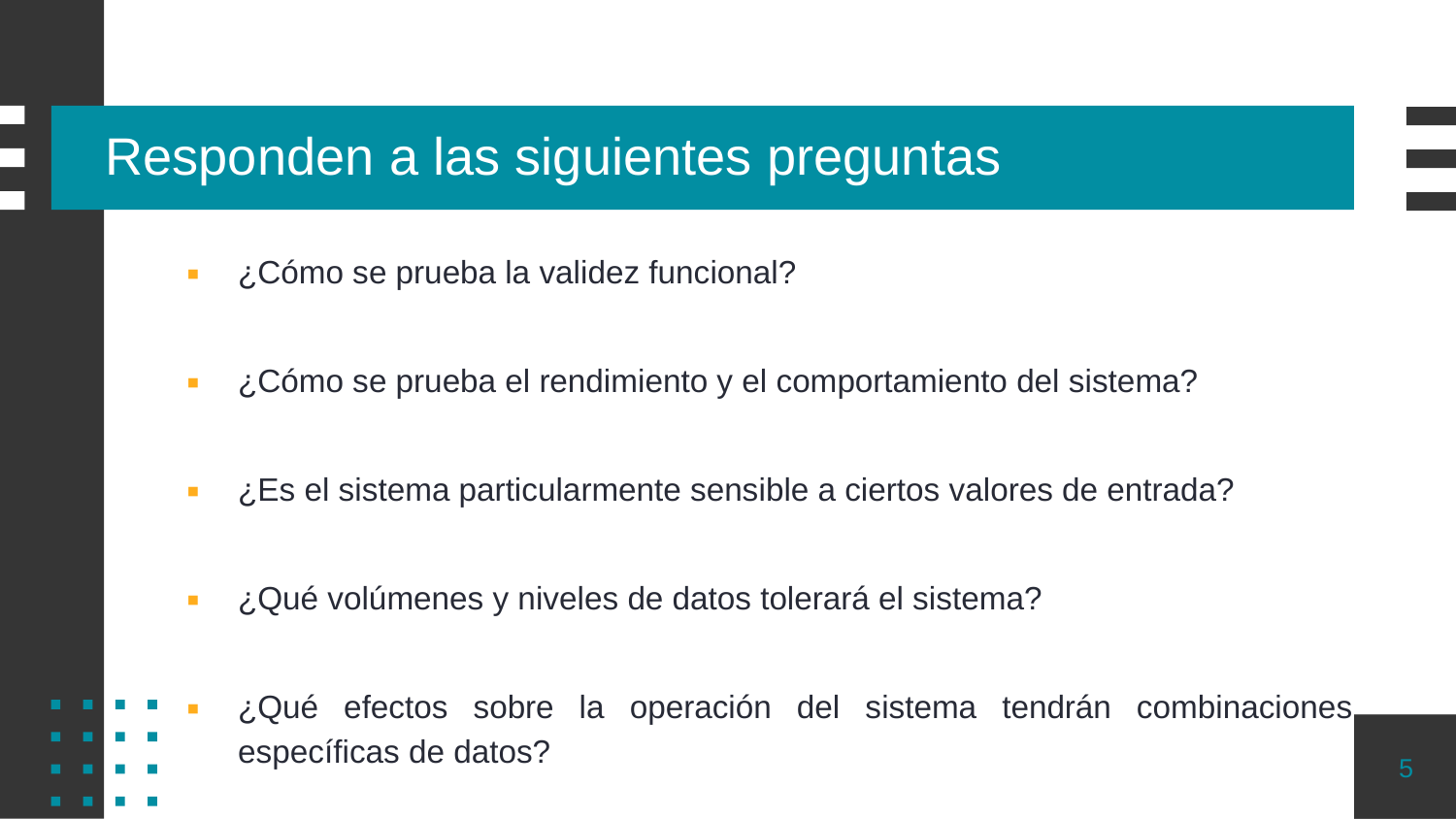

# Responden a las siguientes preguntas
¿Cómo se prueba la validez funcional?

¿Cómo se prueba el rendimiento y el comportamiento del sistema?

¿Es el sistema particularmente sensible a ciertos valores de entrada?

¿Qué volúmenes y niveles de datos tolerará el sistema?

¿Qué efectos sobre la operación del sistema tendrán combinaciones específicas de datos?
5